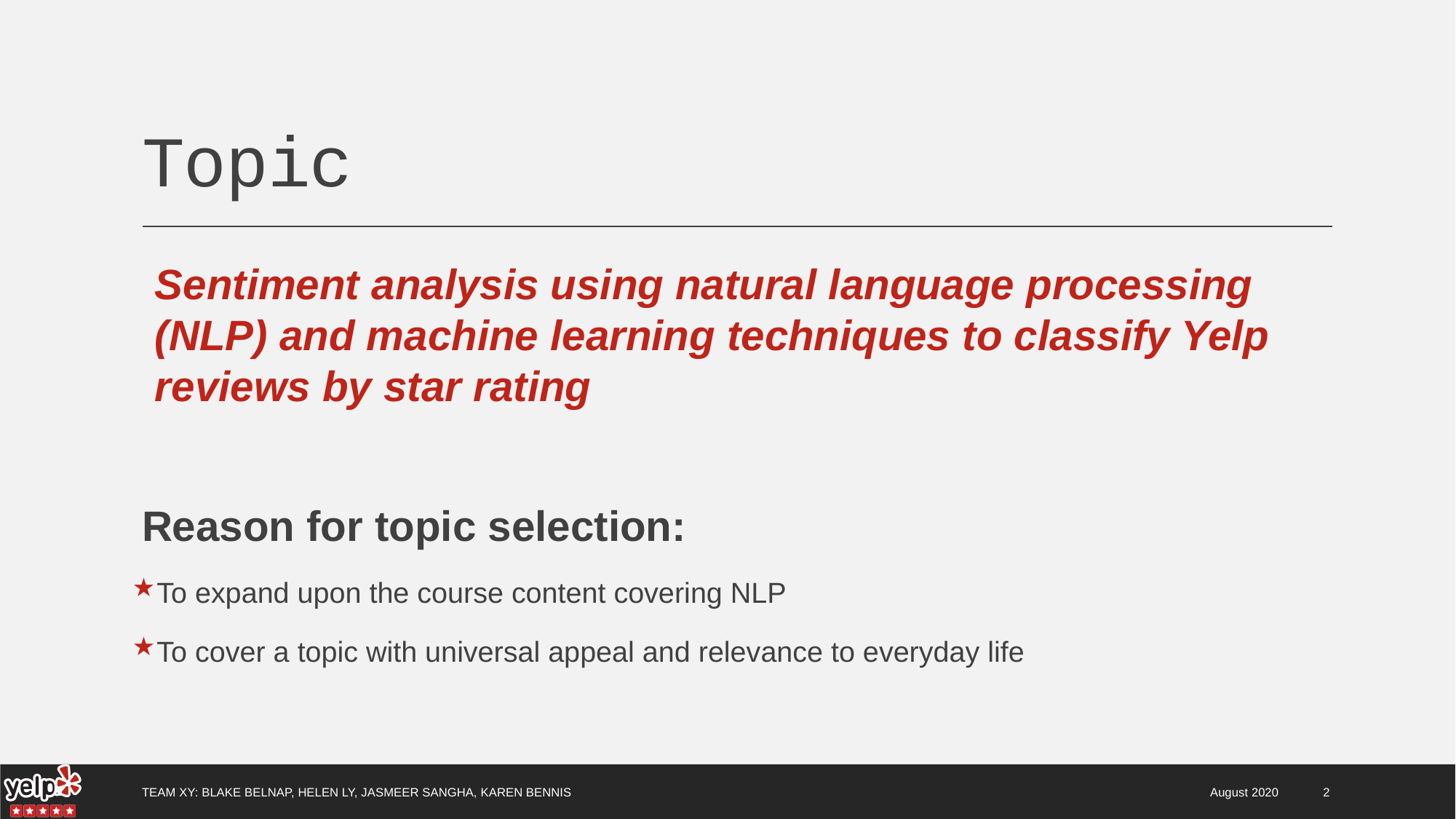

# Topic
Sentiment analysis using natural language processing (NLP) and machine learning techniques to classify Yelp reviews by star rating

Reason for topic selection:
To expand upon the course content covering NLP
To cover a topic with universal appeal and relevance to everyday life
Team Xy: Blake Belnap, Helen Ly, Jasmeer Sangha, Karen Bennis
August 2020
2